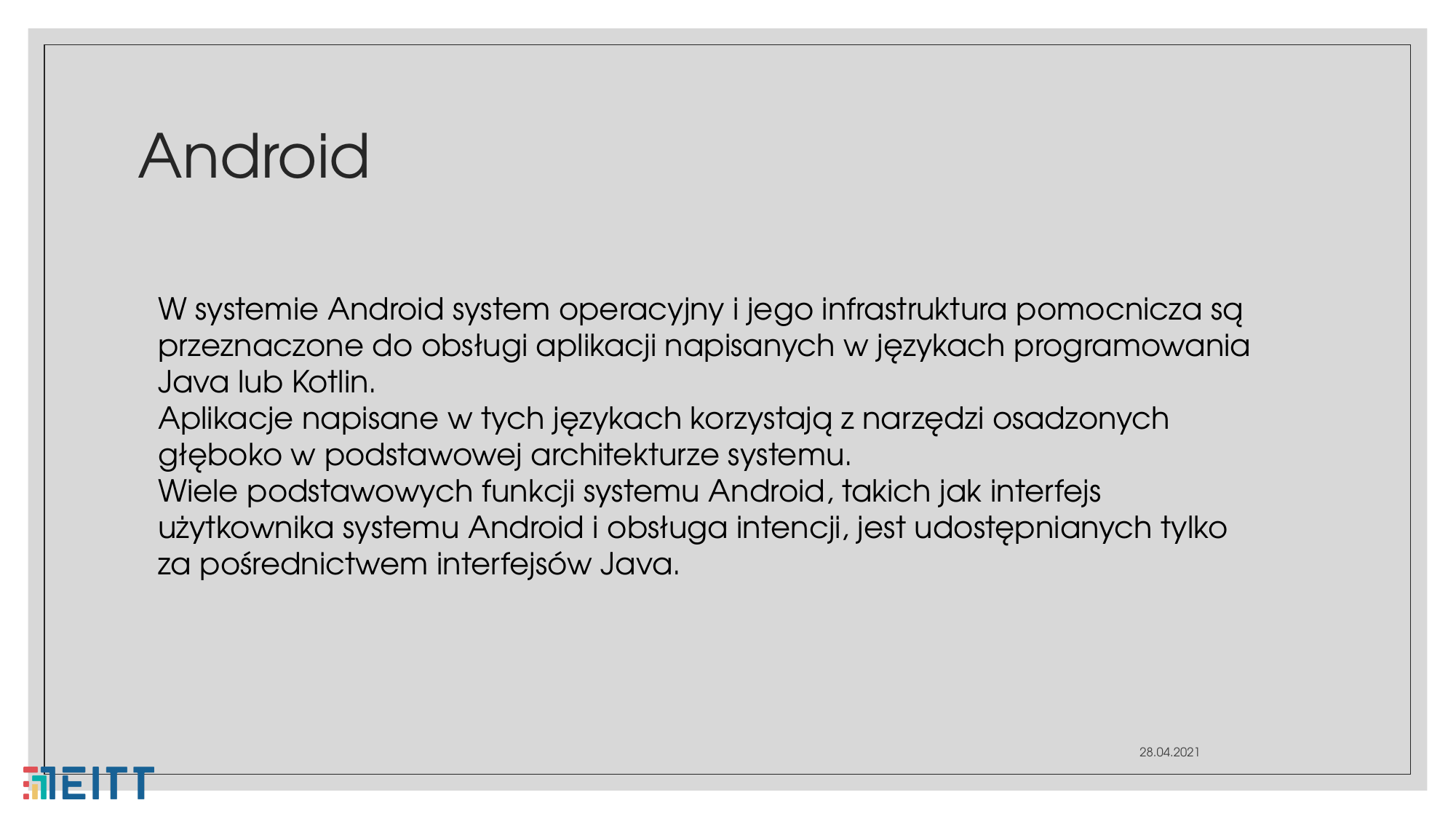

# Android

W systemie Android system operacyjny i jego infrastruktura pomocnicza są przeznaczone do obsługi aplikacji napisanych w językach programowania Java lub Kotlin.
Aplikacje napisane w tych językach korzystają z narzędzi osadzonych głęboko w podstawowej architekturze systemu.
Wiele podstawowych funkcji systemu Android, takich jak interfejs użytkownika systemu Android i obsługa intencji, jest udostępnianych tylko za pośrednictwem interfejsów Java.
28.04.2021